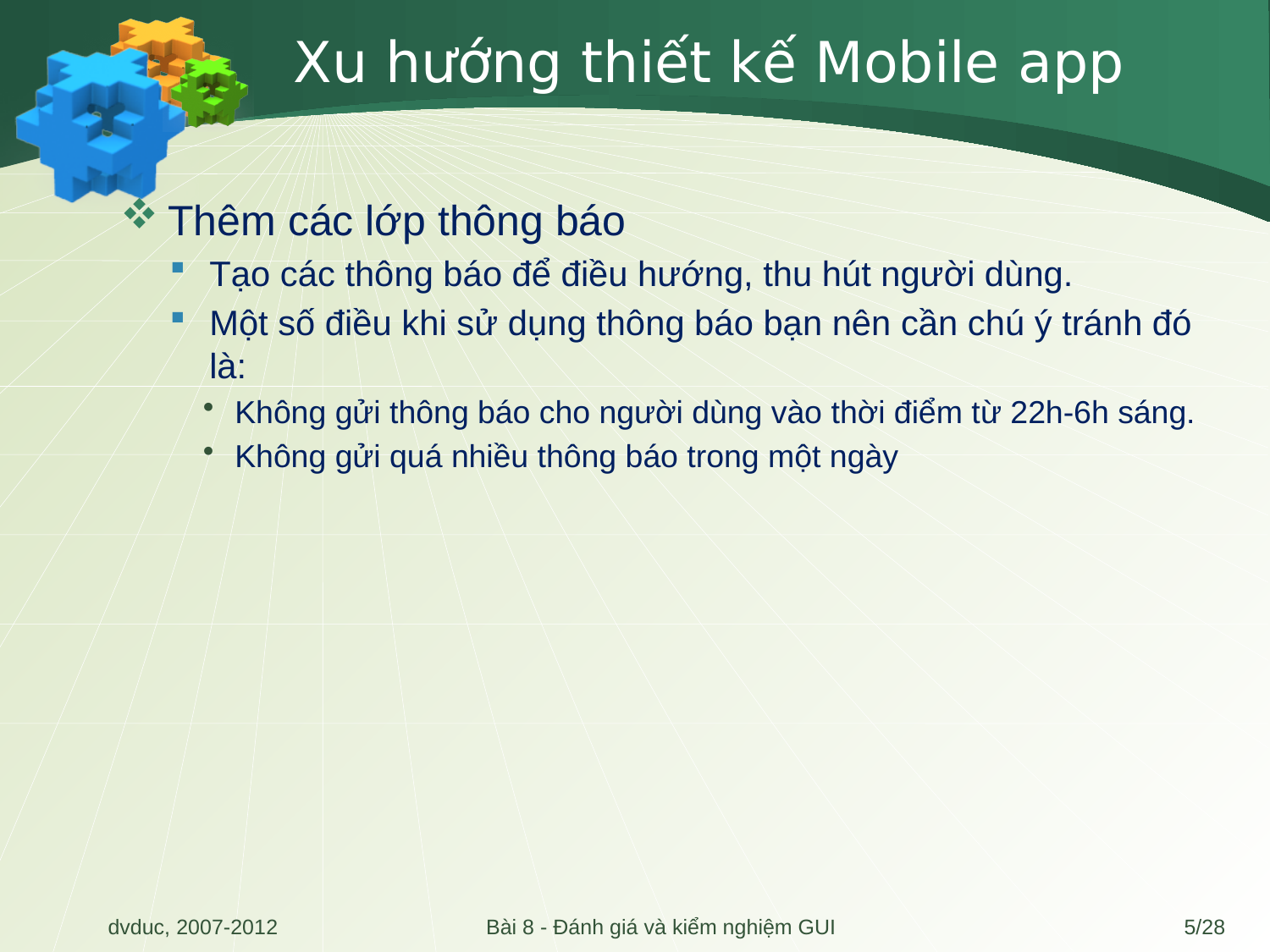

# Xu hướng thiết kế Mobile app
Thêm các lớp thông báo
Tạo các thông báo để điều hướng, thu hút người dùng.
Một số điều khi sử dụng thông báo bạn nên cần chú ý tránh đó là:
Không gửi thông báo cho người dùng vào thời điểm từ 22h-6h sáng.
Không gửi quá nhiều thông báo trong một ngày

dvduc, 2007-2012
Bài 8 - Đánh giá và kiểm nghiệm GUI
5/28